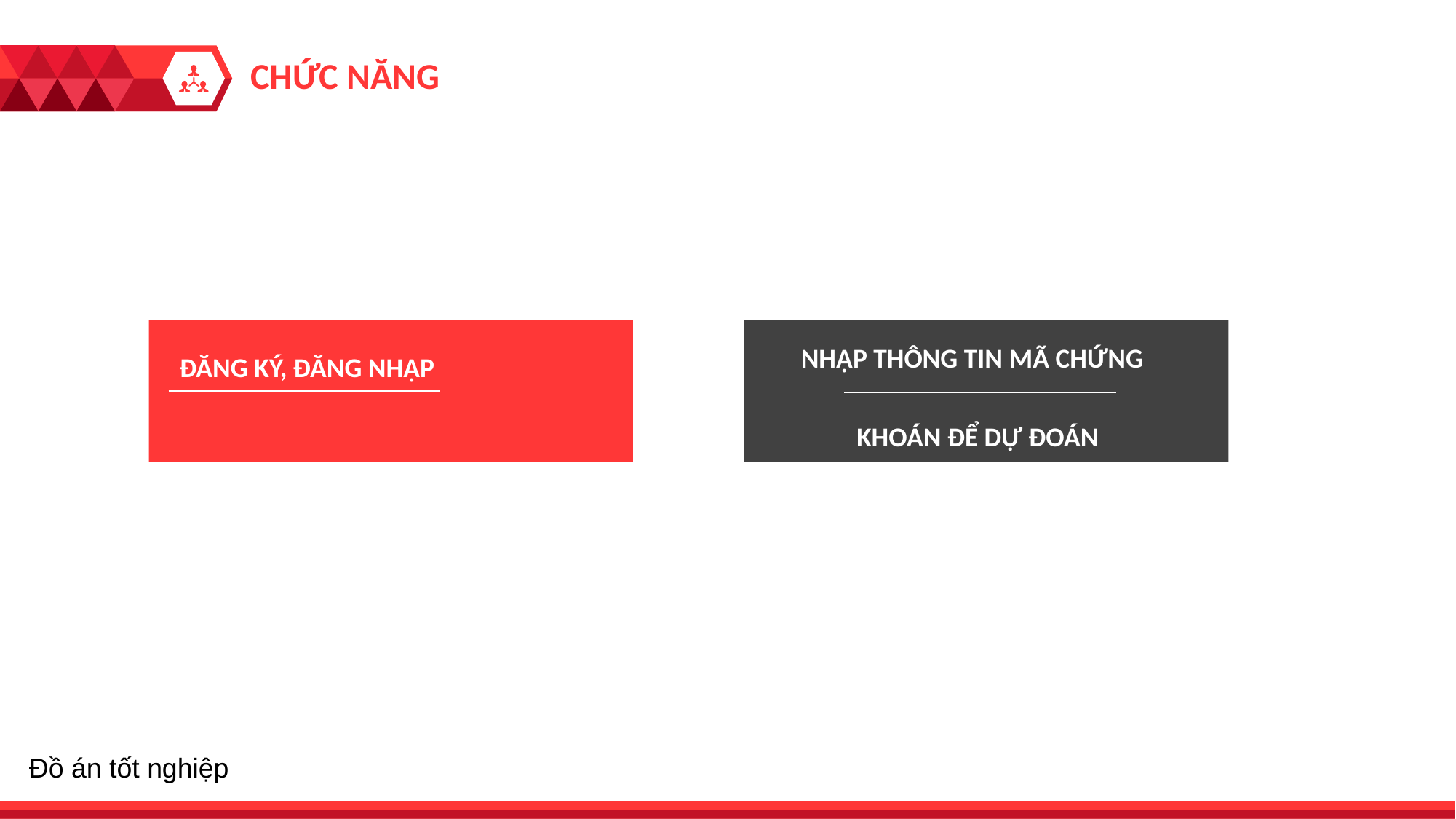

CHỨC NĂNG

ĐĂNG KÝ, ĐĂNG NHẬP

NHẬP THÔNG TIN MÃ CHỨNG

         KHOÁN ĐỂ DỰ ĐOÁN
Sản phẩm, tin tức
Thông tin sản phẩm
Tìm kiếm sản phẩm
Sản phẩm theo danh mục
Đồ án tốt nghiệp